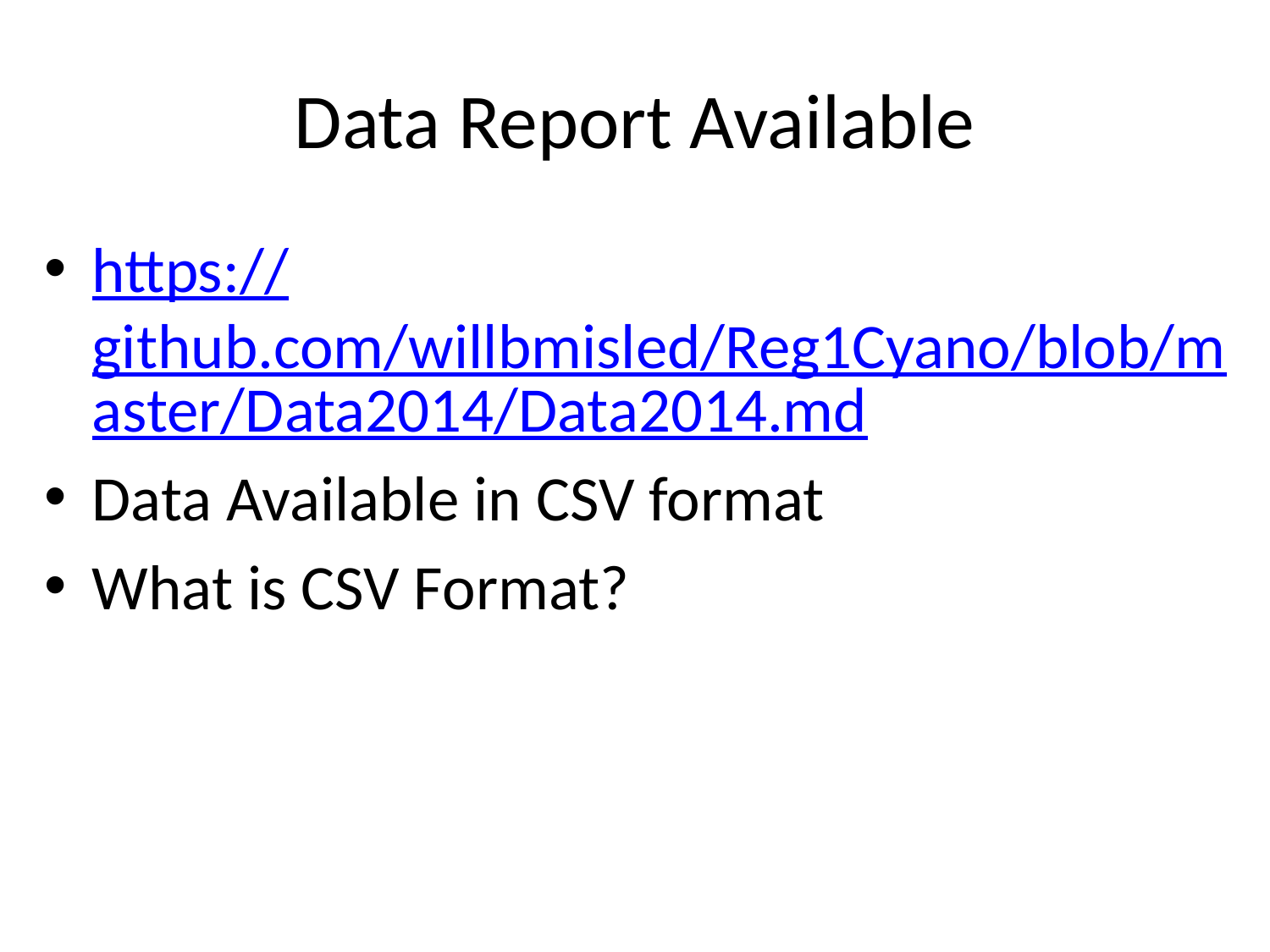

# Data Report Available
https://github.com/willbmisled/Reg1Cyano/blob/master/Data2014/Data2014.md
Data Available in CSV format
What is CSV Format?